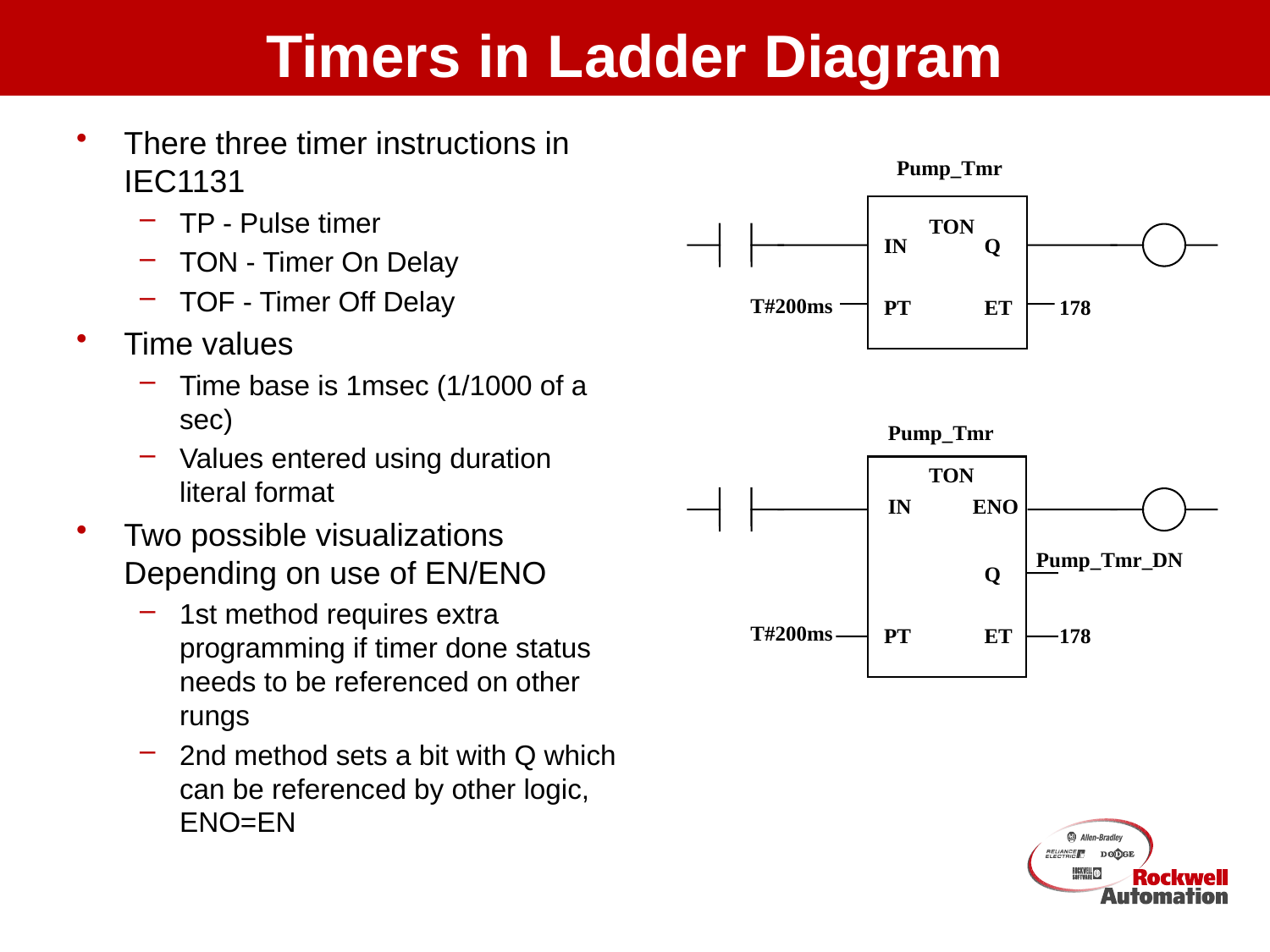

# Timers in Ladder Diagram
There three timer instructions in IEC1131
TP - Pulse timer
TON - Timer On Delay
TOF - Timer Off Delay
Time values
Time base is 1msec (1/1000 of a sec)
Values entered using duration literal format
Two possible visualizations Depending on use of EN/ENO
1st method requires extra programming if timer done status needs to be referenced on other rungs
2nd method sets a bit with Q which can be referenced by other logic, ENO=EN

Pump_Tmr

TON
IN
Q

T#200ms
PT
ET
178

Pump_Tmr

TON
IN
ENO

Pump_Tmr_DN
Q

T#200ms
PT
ET
178